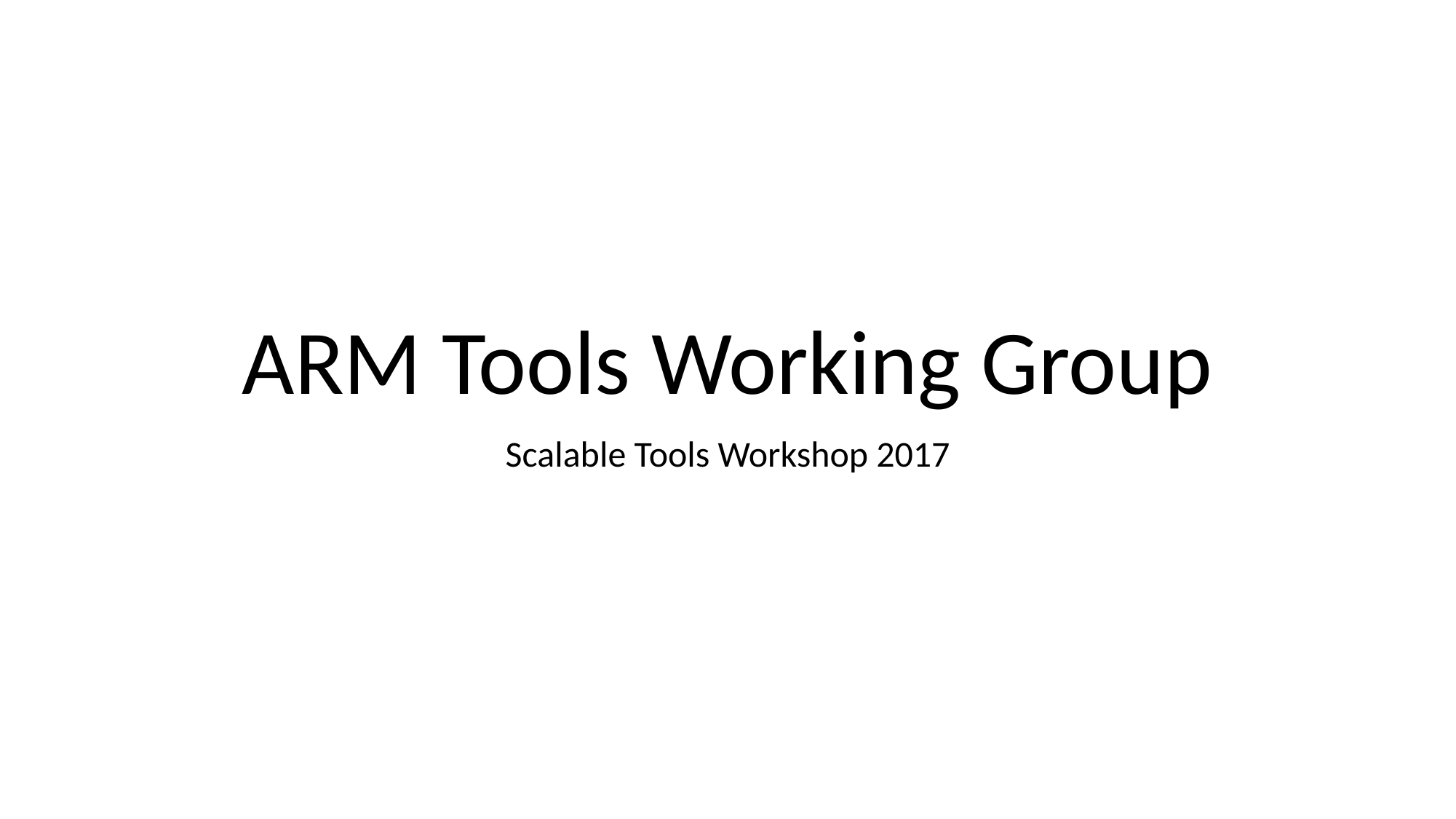

# ARM Tools Working Group
Scalable Tools Workshop 2017